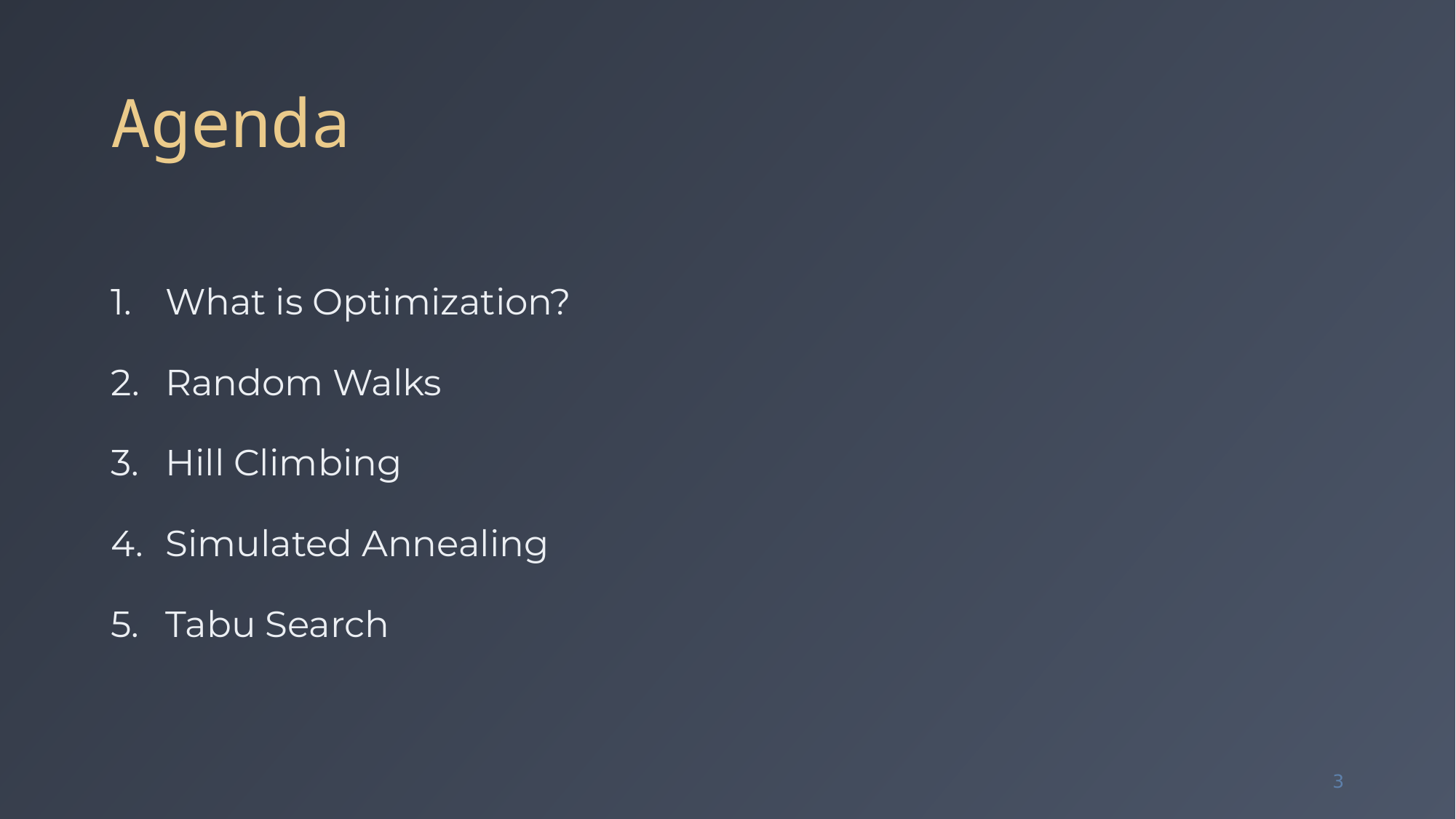

# Agenda
What is Optimization?
Random Walks
Hill Climbing
Simulated Annealing
Tabu Search

3